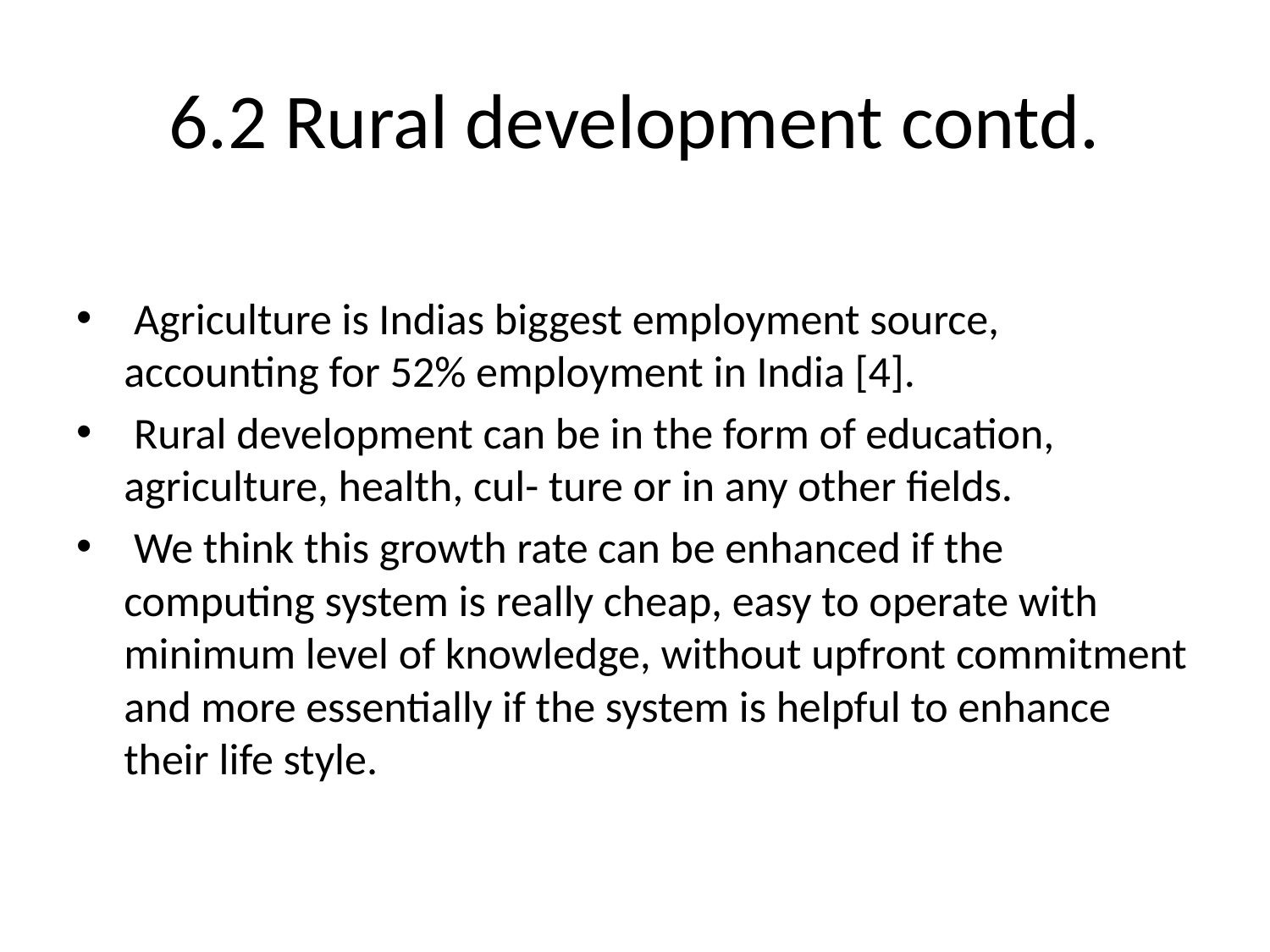

# 6.2 Rural development contd.

 Agriculture is Indias biggest employment source, accounting for 52% employment in India [4].
 Rural development can be in the form of education, agriculture, health, cul- ture or in any other fields.
 We think this growth rate can be enhanced if the computing system is really cheap, easy to operate with minimum level of knowledge, without upfront commitment and more essentially if the system is helpful to enhance their life style.